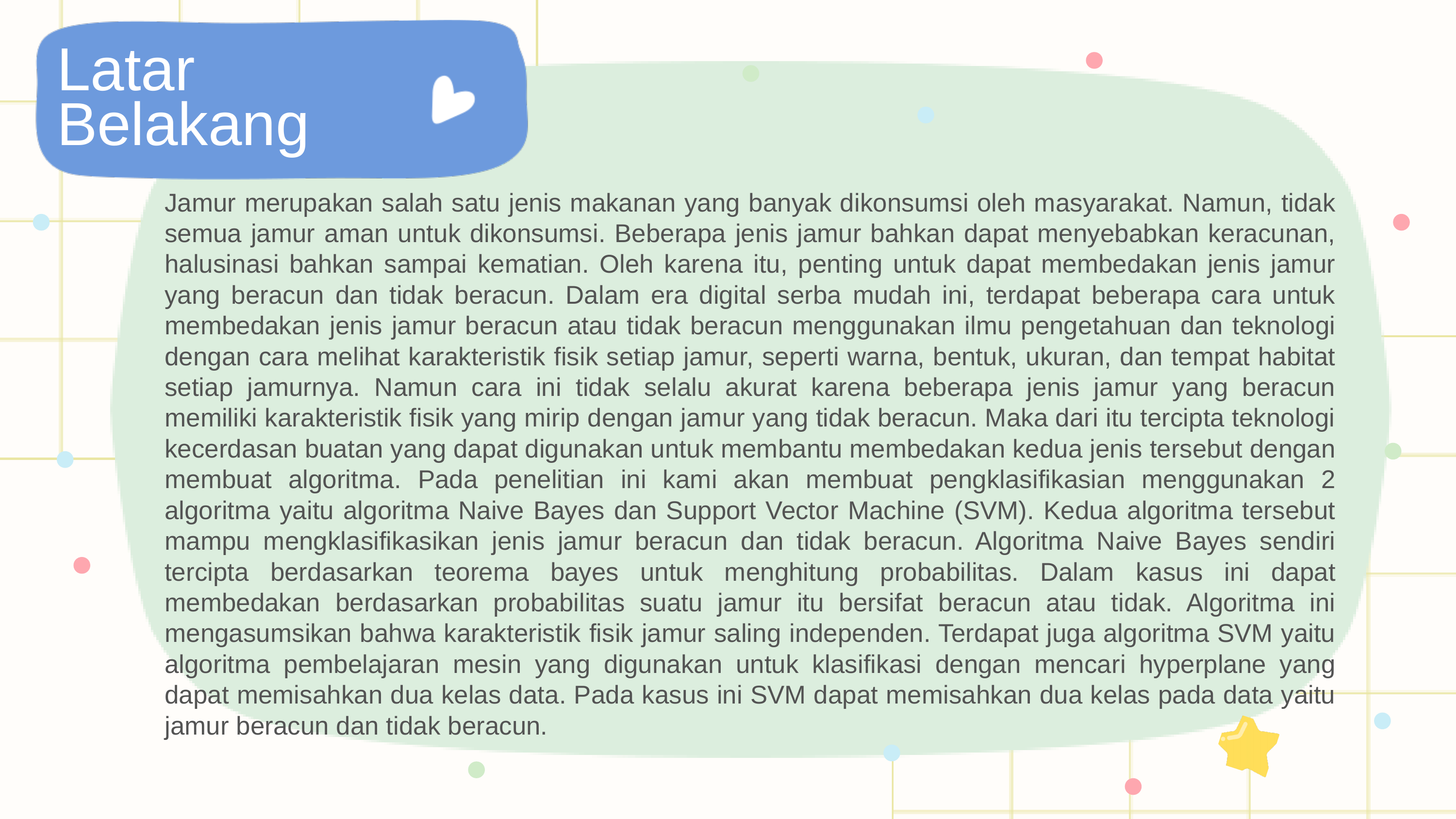

Latar
Belakang

Jamur merupakan salah satu jenis makanan yang banyak dikonsumsi oleh masyarakat. Namun, tidak semua jamur aman untuk dikonsumsi. Beberapa jenis jamur bahkan dapat menyebabkan keracunan, halusinasi bahkan sampai kematian. Oleh karena itu, penting untuk dapat membedakan jenis jamur yang beracun dan tidak beracun. Dalam era digital serba mudah ini, terdapat beberapa cara untuk membedakan jenis jamur beracun atau tidak beracun menggunakan ilmu pengetahuan dan teknologi dengan cara melihat karakteristik fisik setiap jamur, seperti warna, bentuk, ukuran, dan tempat habitat setiap jamurnya. Namun cara ini tidak selalu akurat karena beberapa jenis jamur yang beracun memiliki karakteristik fisik yang mirip dengan jamur yang tidak beracun. Maka dari itu tercipta teknologi kecerdasan buatan yang dapat digunakan untuk membantu membedakan kedua jenis tersebut dengan membuat algoritma. Pada penelitian ini kami akan membuat pengklasifikasian menggunakan 2 algoritma yaitu algoritma Naive Bayes dan Support Vector Machine (SVM). Kedua algoritma tersebut mampu mengklasifikasikan jenis jamur beracun dan tidak beracun. Algoritma Naive Bayes sendiri tercipta berdasarkan teorema bayes untuk menghitung probabilitas. Dalam kasus ini dapat membedakan berdasarkan probabilitas suatu jamur itu bersifat beracun atau tidak. Algoritma ini mengasumsikan bahwa karakteristik fisik jamur saling independen. Terdapat juga algoritma SVM yaitu algoritma pembelajaran mesin yang digunakan untuk klasifikasi dengan mencari hyperplane yang dapat memisahkan dua kelas data. Pada kasus ini SVM dapat memisahkan dua kelas pada data yaitu jamur beracun dan tidak beracun.